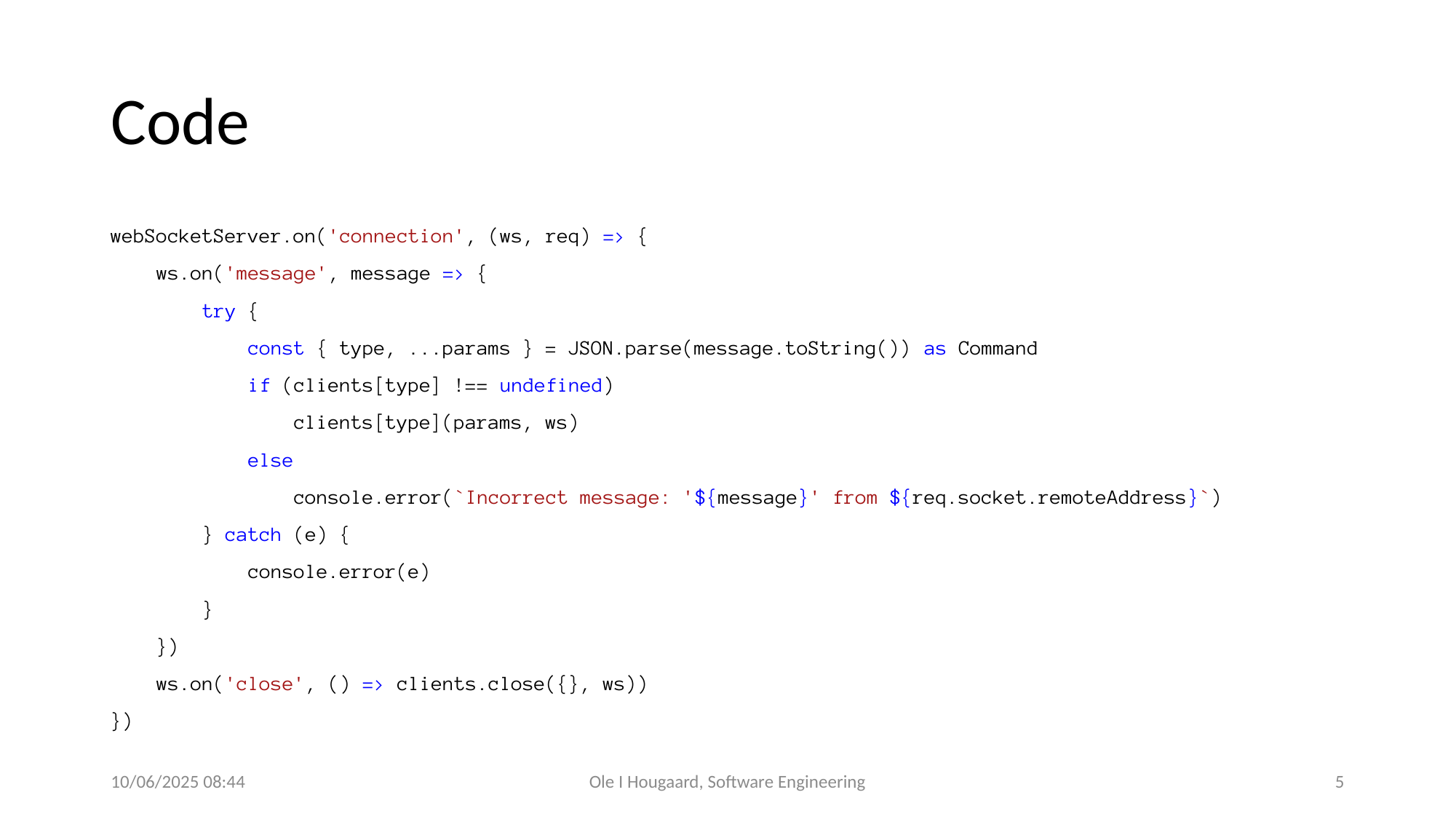

# Code
webSocketServer.on('connection', (ws, req) => {
    ws.on('message', message => {
        try {
            const { type, ...params } = JSON.parse(message.toString()) as Command
            if (clients[type] !== undefined)
                clients[type](params, ws)
            else
                console.error(`Incorrect message: '${message}' from ${req.socket.remoteAddress}`)
        } catch (e) {
            console.error(e)
        }
    })
    ws.on('close', () => clients.close({}, ws))
})

10/06/2025 08:44
Ole I Hougaard, Software Engineering
5